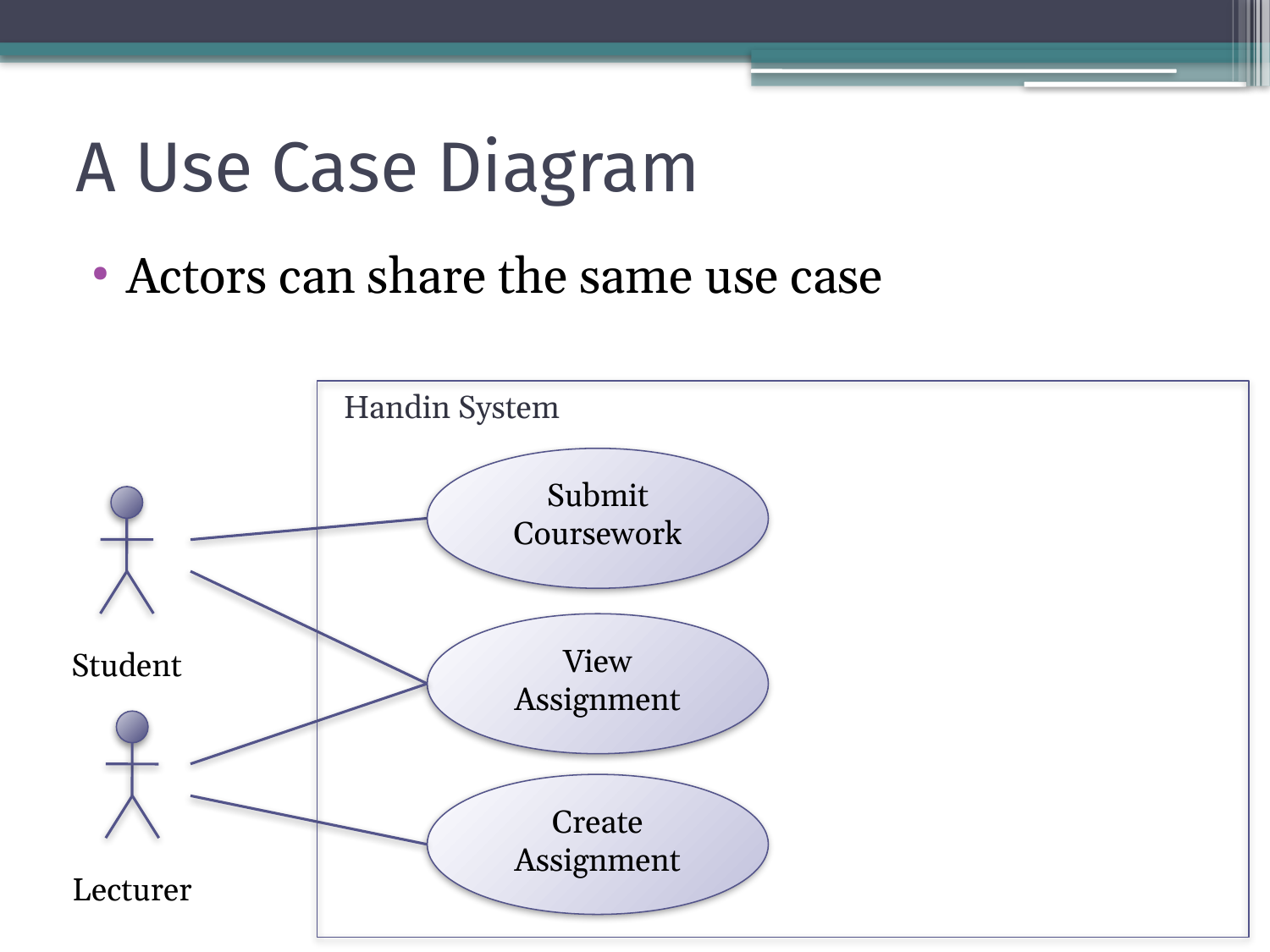

# A Use Case Diagram
Actors can share the same use case

Handin System
Submit Coursework

View Assignment
Student

Create Assignment
Lecturer